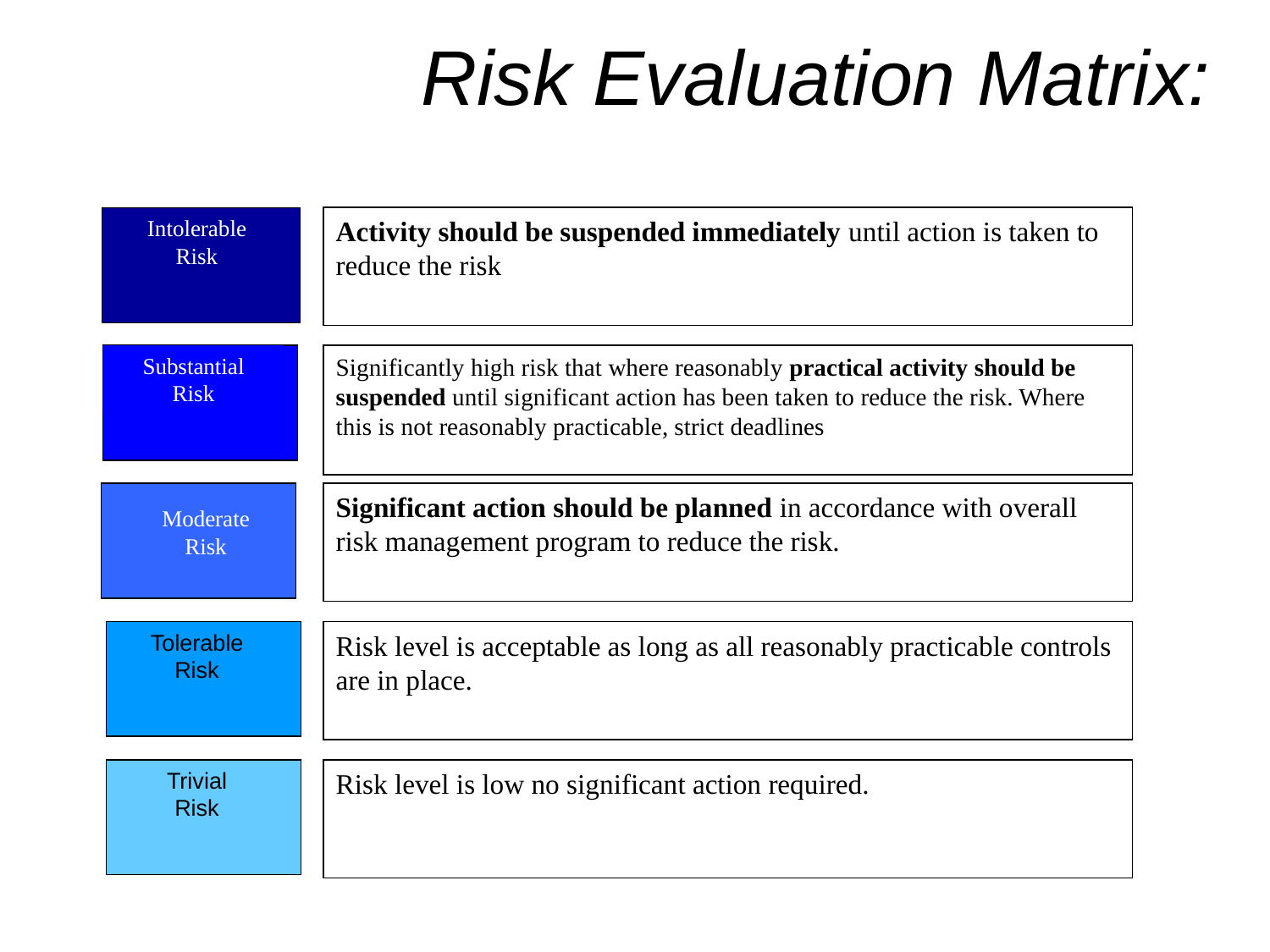

# Risk Evaluation Matrix:
Activity should be suspended immediately until action is taken to reduce the risk

Intolerable
Risk

Substantial
Risk
Significantly high risk that where reasonably practical activity should be suspended until significant action has been taken to reduce the risk. Where this is not reasonably practicable, strict deadlines should be agreed for further action to reduce the risk.

Moderate
Risk
Significant action should be planned in accordance with overall risk management program to reduce the risk.

Tolerable
Risk
Risk level is acceptable as long as all reasonably practicable controls are in place.

Trivial
Risk
Risk level is low no significant action required.